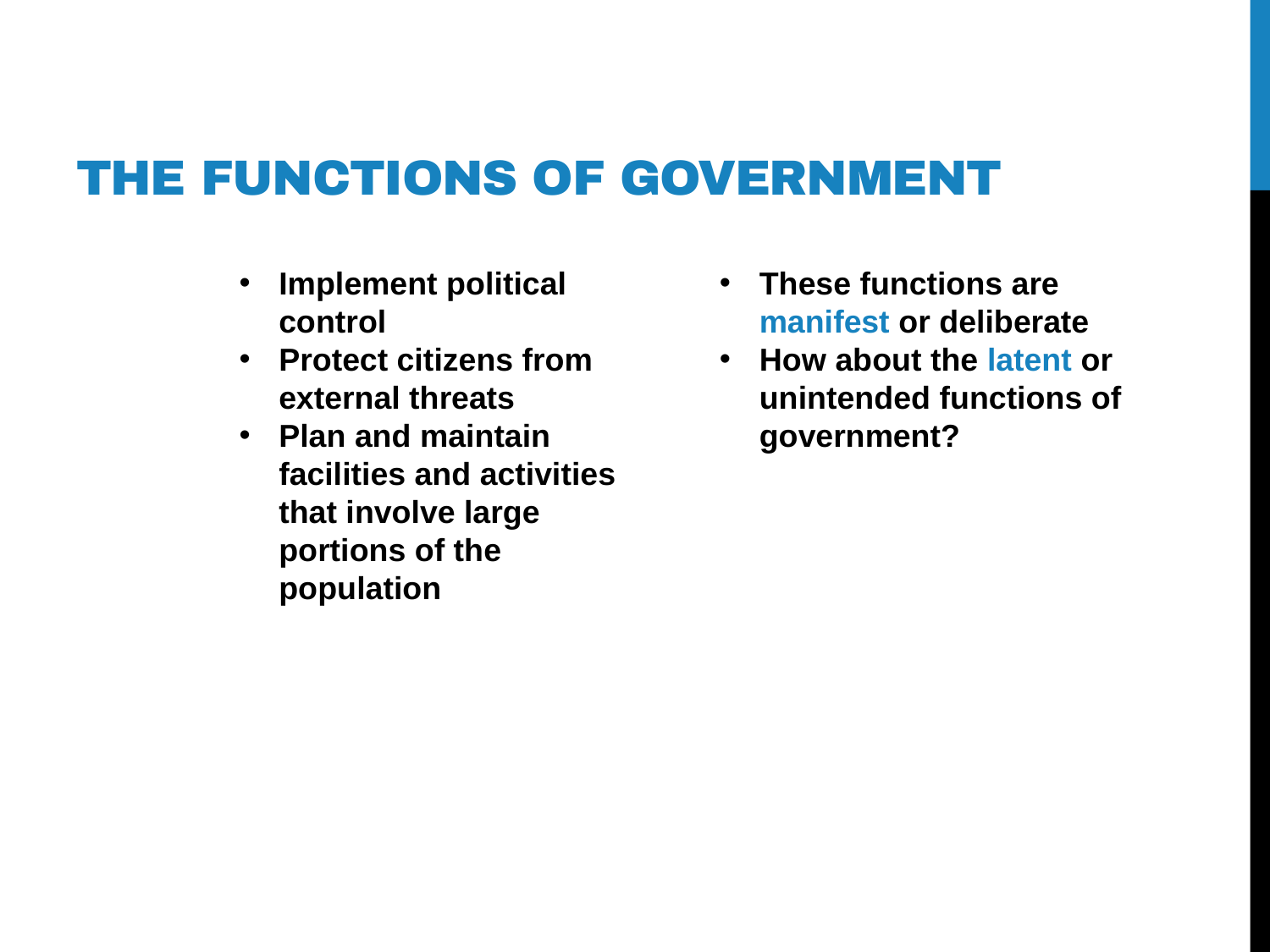

# The functions of government

Implement political control
Protect citizens from external threats
Plan and maintain facilities and activities that involve large portions of the population

These functions are manifest or deliberate
How about the latent or unintended functions of government?